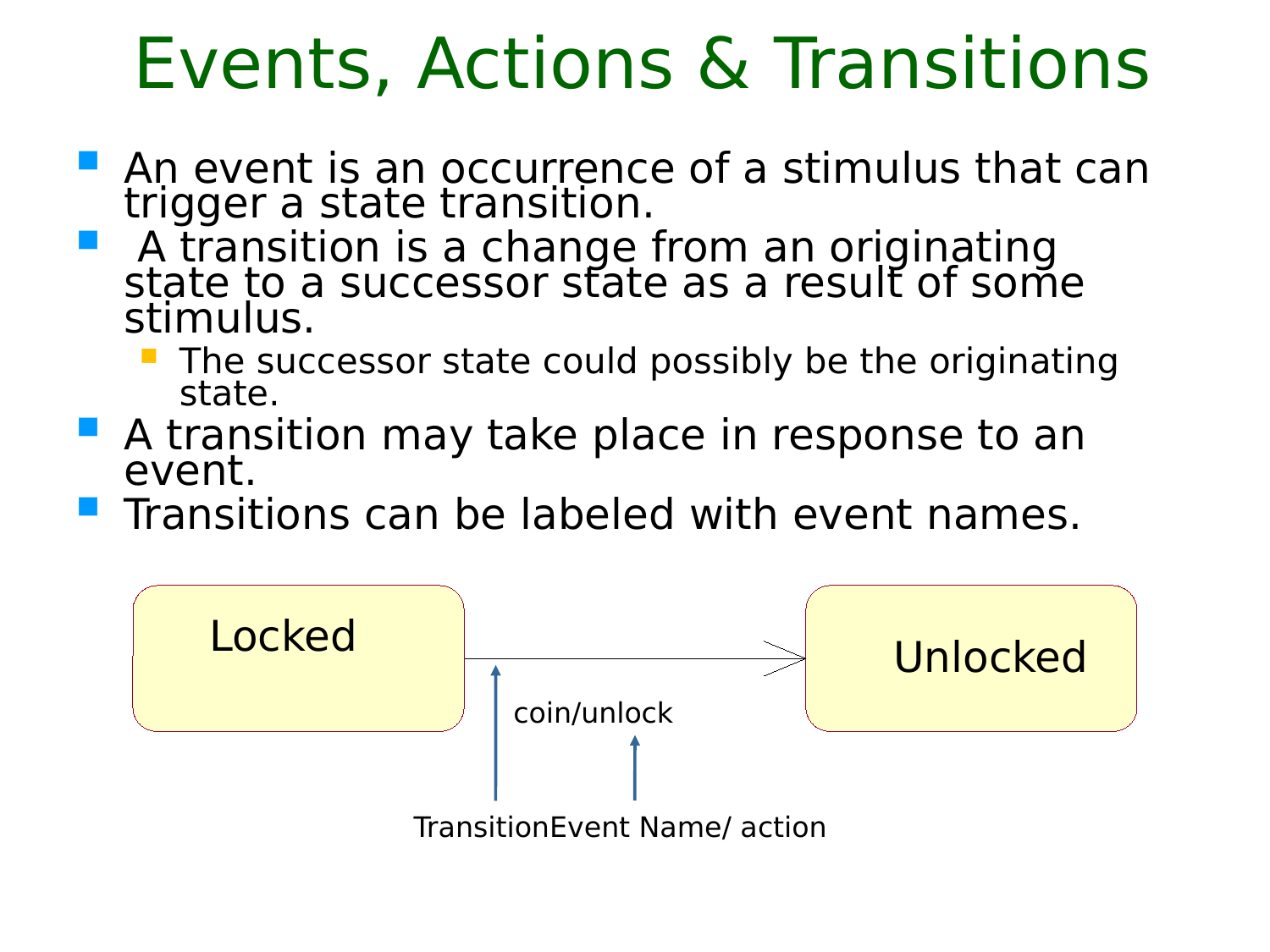

# Events, Actions & Transitions
An event is an occurrence of a stimulus that can trigger a state transition.
 A transition is a change from an originating state to a successor state as a result of some stimulus.
The successor state could possibly be the originating state.
A transition may take place in response to an event.
Transitions can be labeled with event names.

Locked
Unlocked

coin/unlock

Transition
Event Name/ action